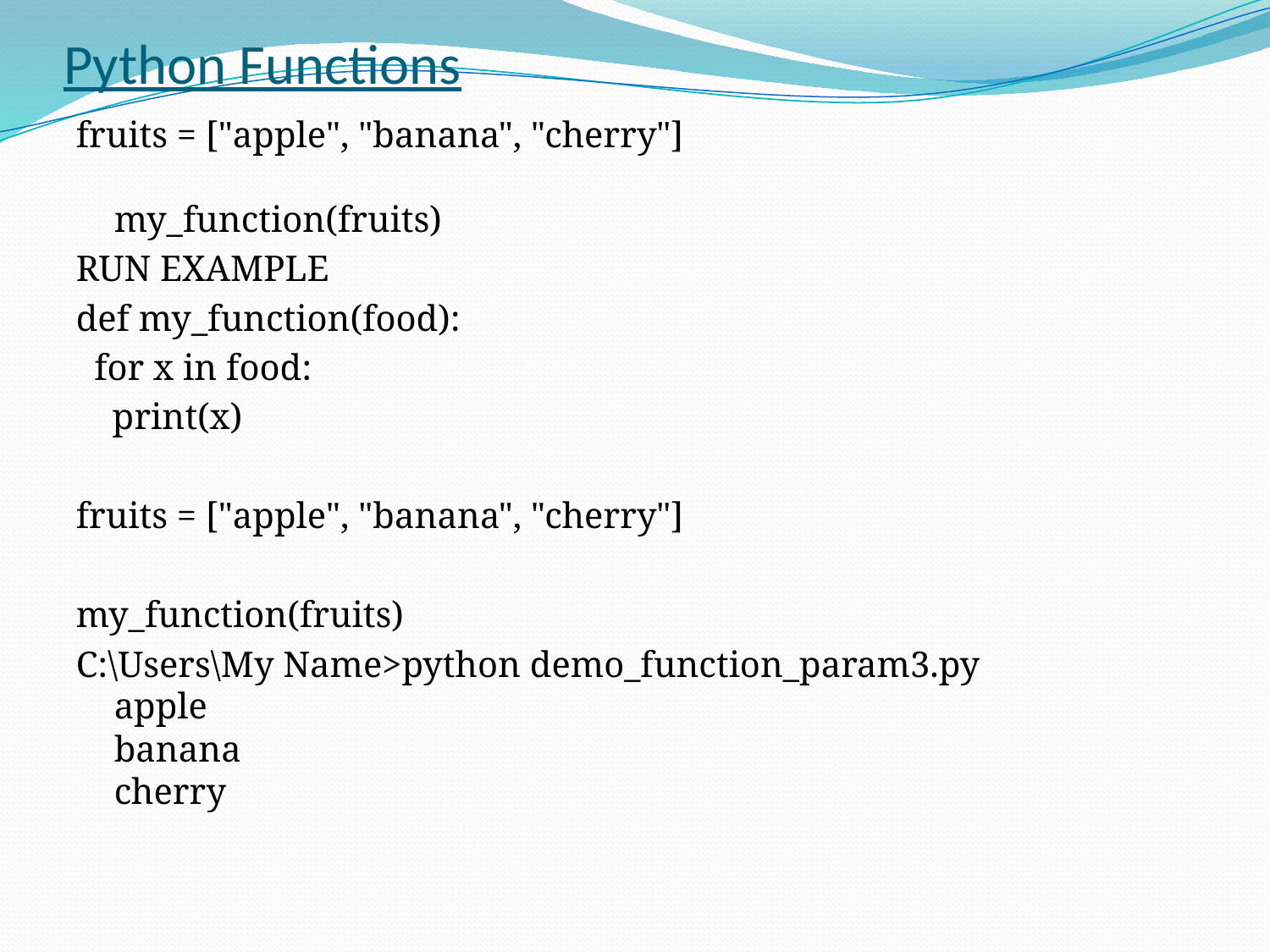

# Python Functions
fruits = ["apple", "banana", "cherry"]
my_function(fruits)
RUN EXAMPLE
def my_function(food):
  for x in food:
    print(x)

fruits = ["apple", "banana", "cherry"]

my_function(fruits)
C:\Users\My Name>python demo_function_param3.py
apple
banana
cherry